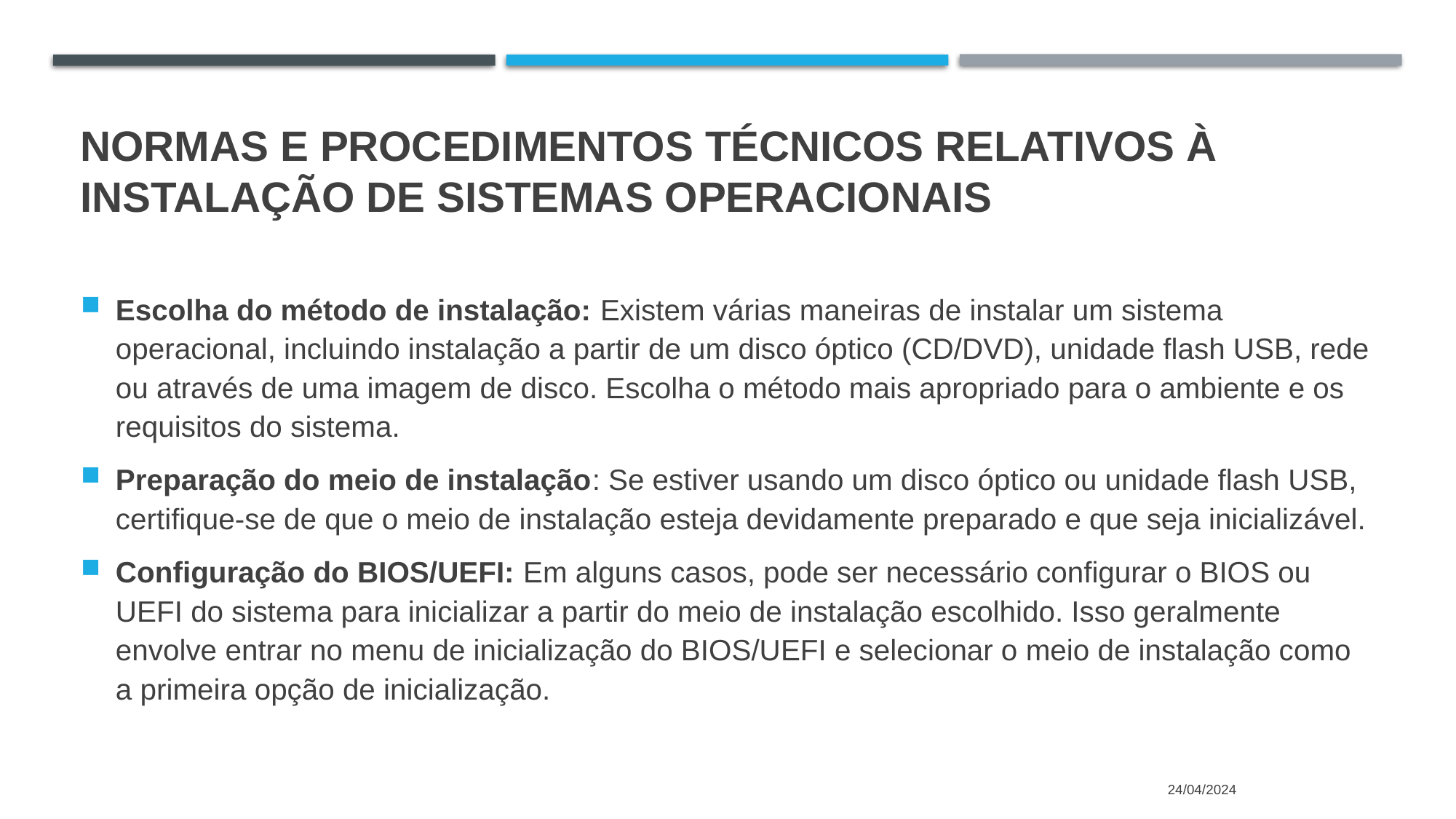

# Normas e procedimentos técnicos relativos à instalação de sistemas operacionais
Escolha do método de instalação: Existem várias maneiras de instalar um sistema operacional, incluindo instalação a partir de um disco óptico (CD/DVD), unidade flash USB, rede ou através de uma imagem de disco. Escolha o método mais apropriado para o ambiente e os requisitos do sistema.
Preparação do meio de instalação: Se estiver usando um disco óptico ou unidade flash USB, certifique-se de que o meio de instalação esteja devidamente preparado e que seja inicializável.
Configuração do BIOS/UEFI: Em alguns casos, pode ser necessário configurar o BIOS ou UEFI do sistema para inicializar a partir do meio de instalação escolhido. Isso geralmente envolve entrar no menu de inicialização do BIOS/UEFI e selecionar o meio de instalação como a primeira opção de inicialização.
24/04/2024